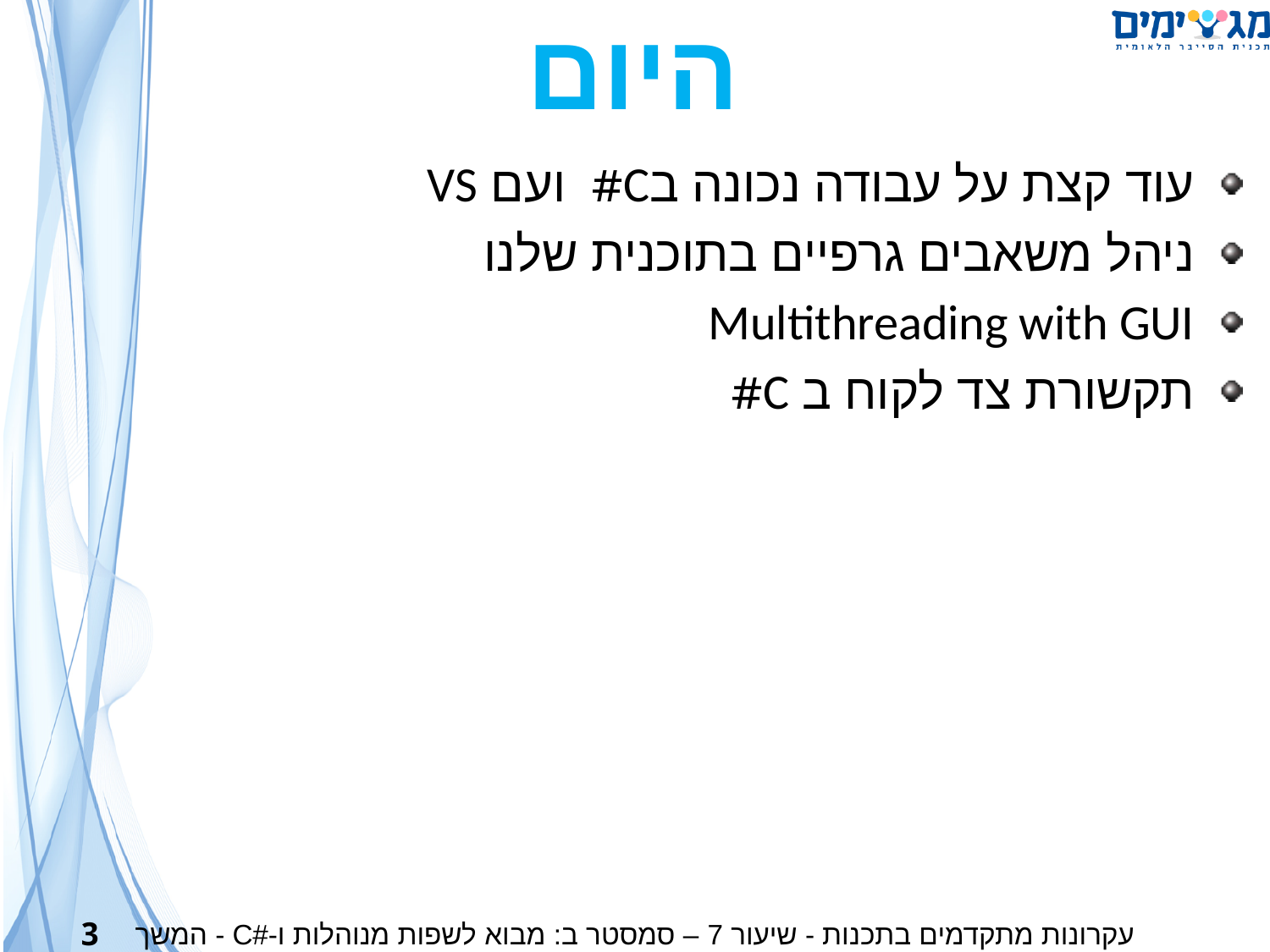

היום
עוד קצת על עבודה נכונה בC#  ועם VS
ניהל משאבים גרפיים בתוכנית שלנו
Multithreading with GUI
תקשורת צד לקוח ב C#